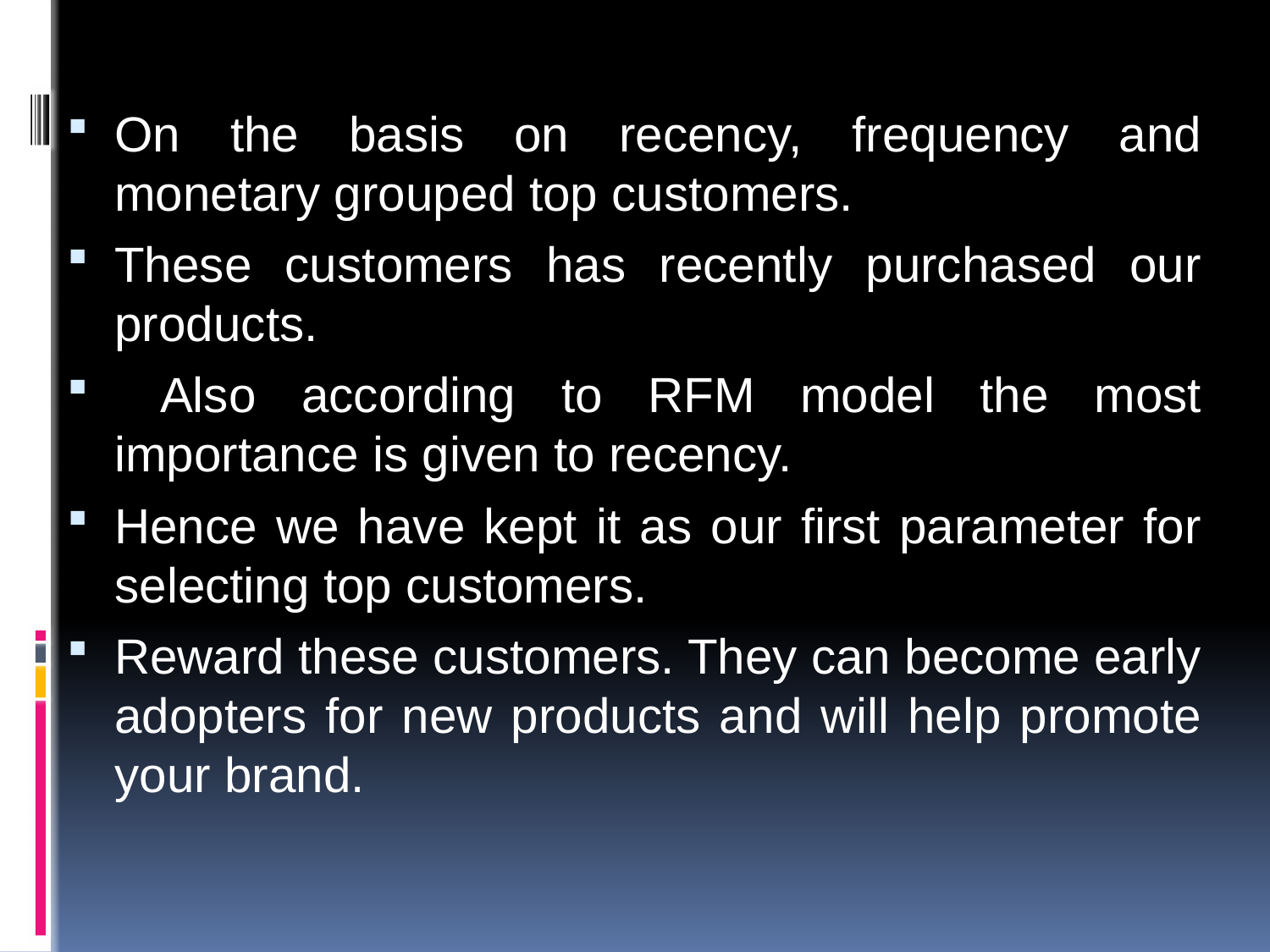

On the basis on recency, frequency and monetary grouped top customers.
These customers has recently purchased our products.
 Also according to RFM model the most importance is given to recency.
Hence we have kept it as our first parameter for selecting top customers.
Reward these customers. They can become early adopters for new products and will help promote your brand.